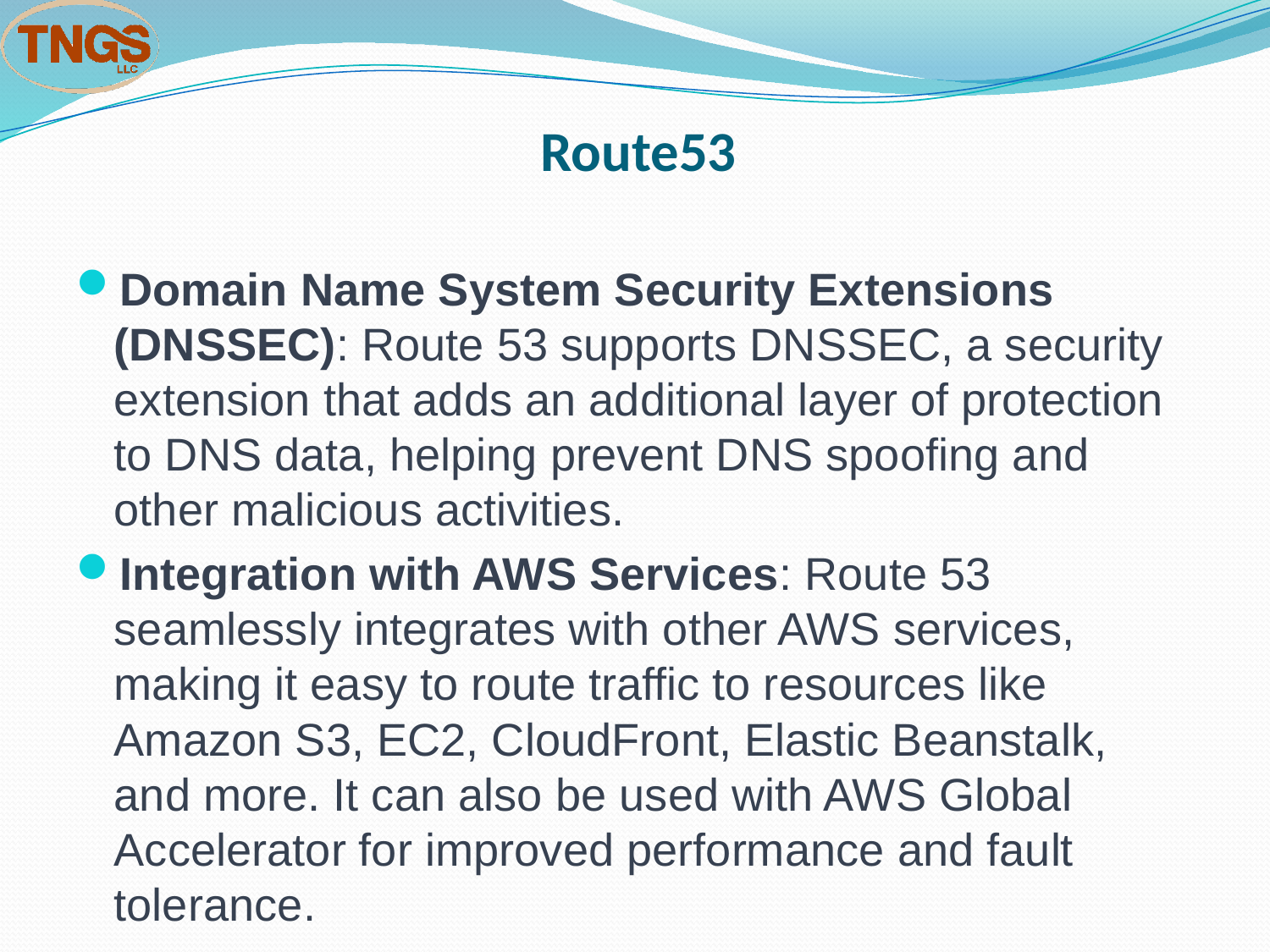

# Route53
Domain Name System Security Extensions (DNSSEC): Route 53 supports DNSSEC, a security extension that adds an additional layer of protection to DNS data, helping prevent DNS spoofing and other malicious activities.
Integration with AWS Services: Route 53 seamlessly integrates with other AWS services, making it easy to route traffic to resources like Amazon S3, EC2, CloudFront, Elastic Beanstalk, and more. It can also be used with AWS Global Accelerator for improved performance and fault tolerance.